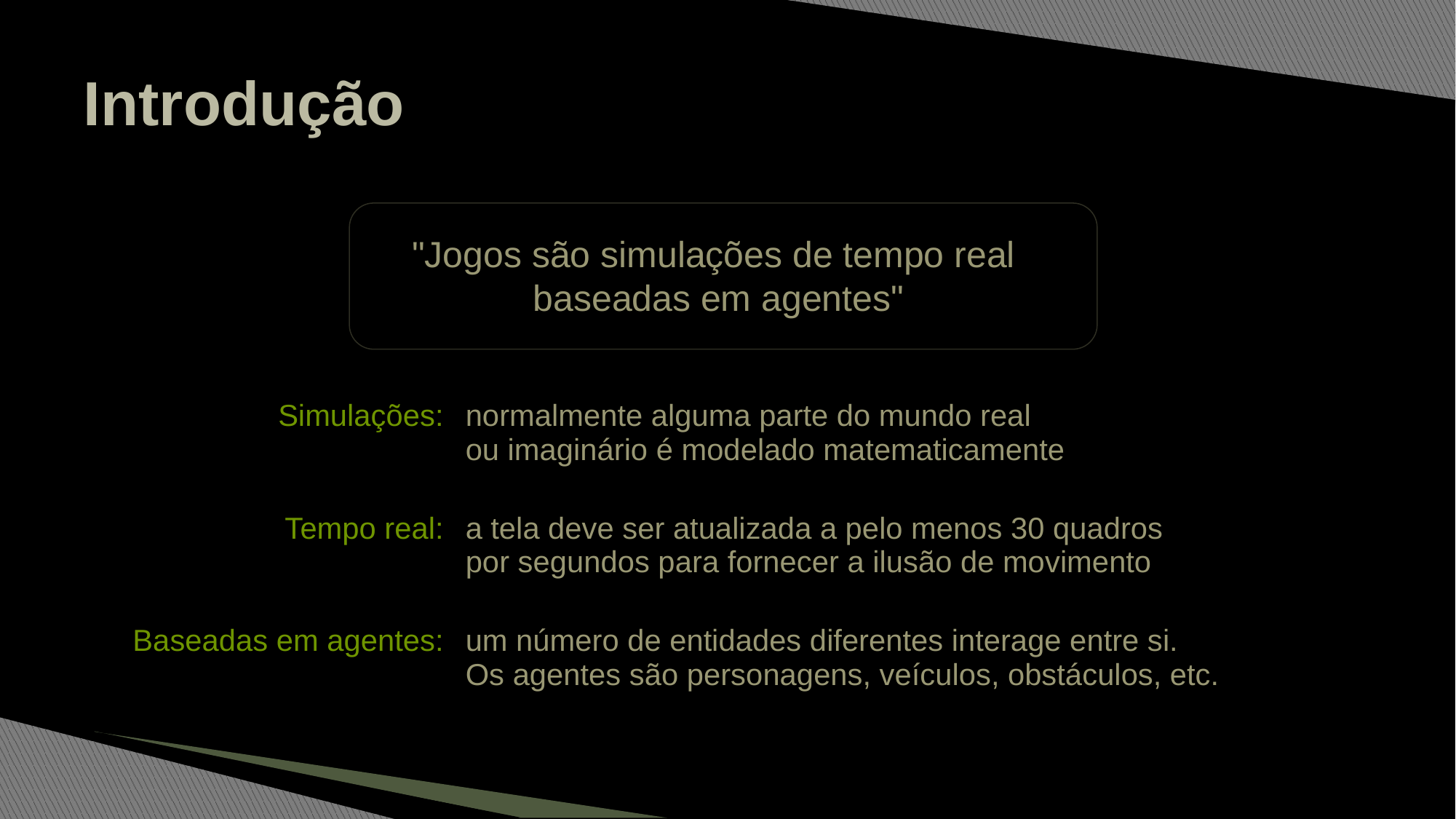

# Introdução
"Jogos são simulações de tempo real
baseadas em agentes"

| Simulações: | normalmente alguma parte do mundo real ou imaginário é modelado matematicamente |
| --- | --- |
| Tempo real: | a tela deve ser atualizada a pelo menos 30 quadros por segundos para fornecer a ilusão de movimento |
| Baseadas em agentes: | um número de entidades diferentes interage entre si. Os agentes são personagens, veículos, obstáculos, etc. |